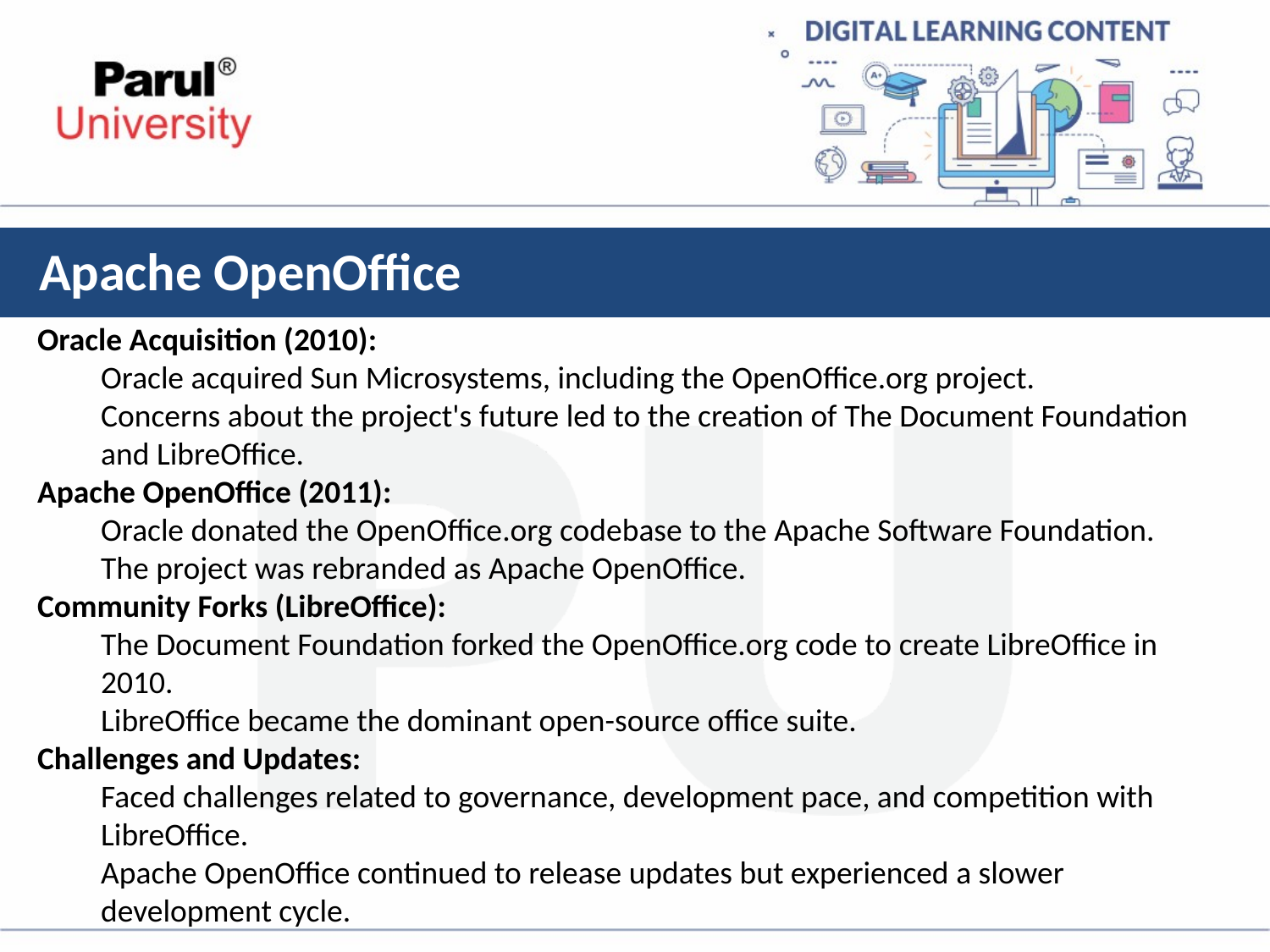

# Apache OpenOffice
Oracle Acquisition (2010):
Oracle acquired Sun Microsystems, including the OpenOffice.org project.
Concerns about the project's future led to the creation of The Document Foundation and LibreOffice.
Apache OpenOffice (2011):
Oracle donated the OpenOffice.org codebase to the Apache Software Foundation.
The project was rebranded as Apache OpenOffice.
Community Forks (LibreOffice):
The Document Foundation forked the OpenOffice.org code to create LibreOffice in 2010.
LibreOffice became the dominant open-source office suite.
Challenges and Updates:
Faced challenges related to governance, development pace, and competition with LibreOffice.
Apache OpenOffice continued to release updates but experienced a slower development cycle.